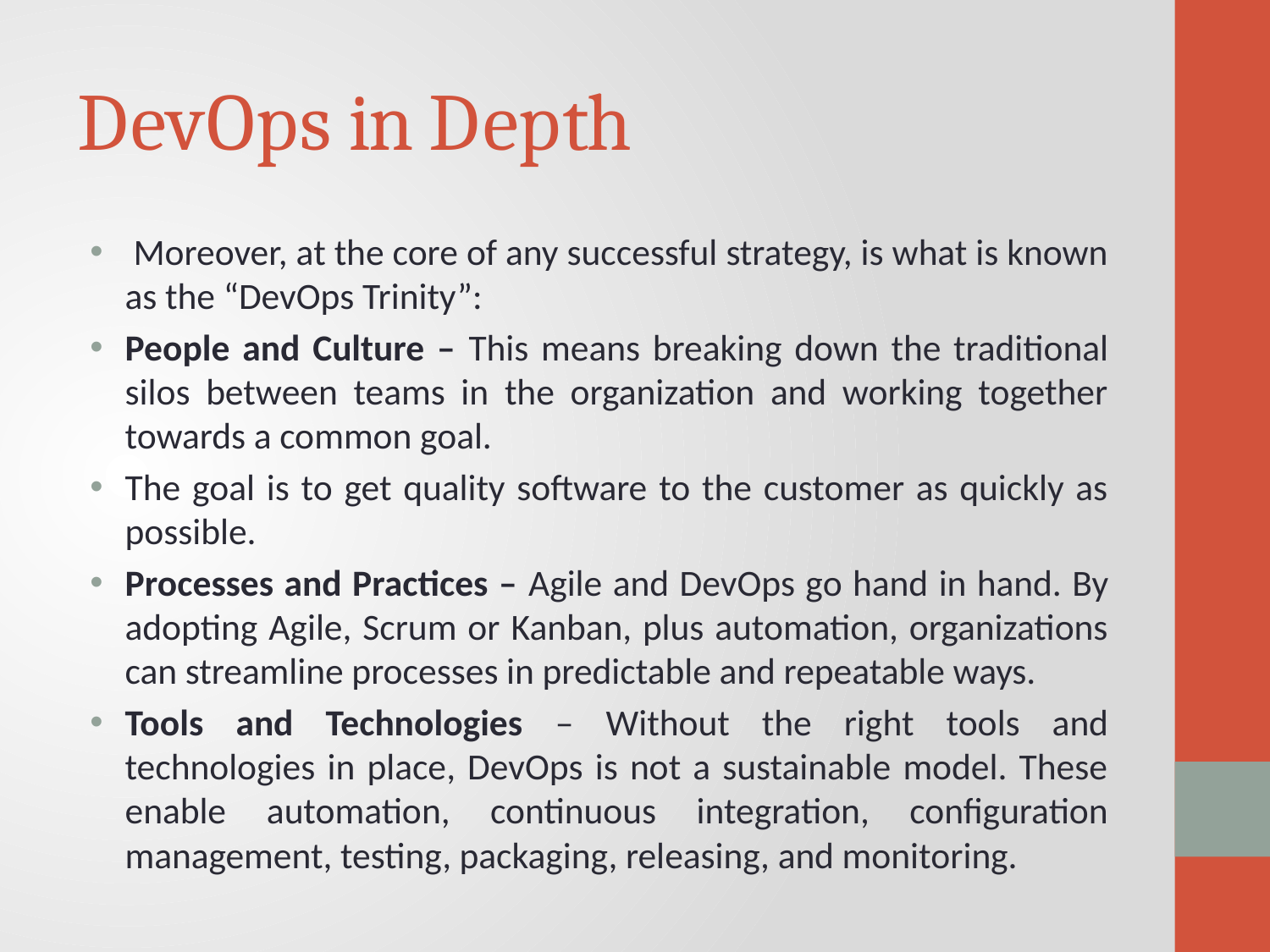

# DevOps in Depth
 Moreover, at the core of any successful strategy, is what is known as the “DevOps Trinity”:
People and Culture – This means breaking down the traditional silos between teams in the organization and working together towards a common goal.
The goal is to get quality software to the customer as quickly as possible.
Processes and Practices – Agile and DevOps go hand in hand. By adopting Agile, Scrum or Kanban, plus automation, organizations can streamline processes in predictable and repeatable ways.
Tools and Technologies – Without the right tools and technologies in place, DevOps is not a sustainable model. These enable automation, continuous integration, configuration management, testing, packaging, releasing, and monitoring.